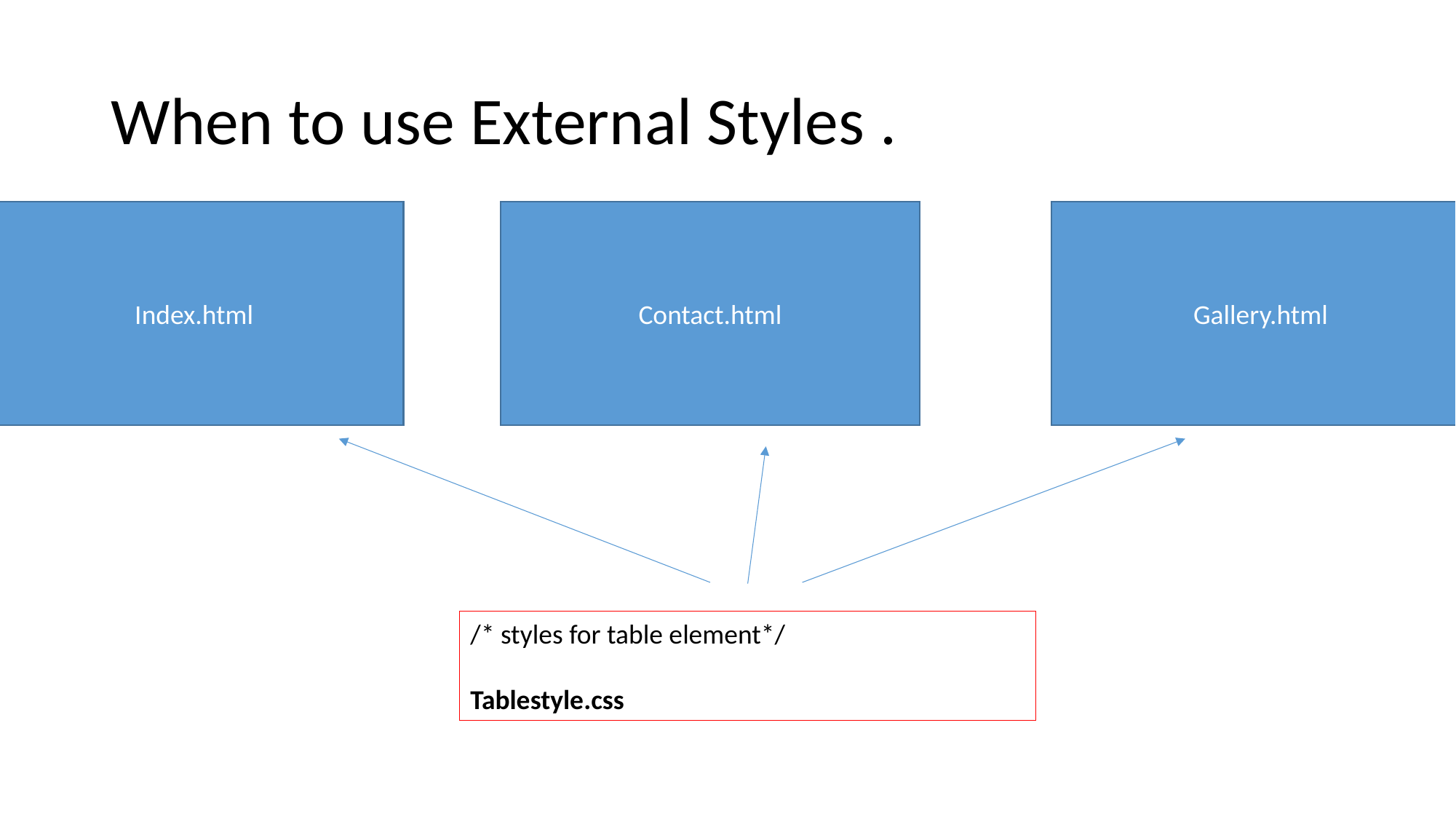

# When to use External Styles .
Gallery.html
Contact.html
Index.html
/* styles for table element*/

Tablestyle.css